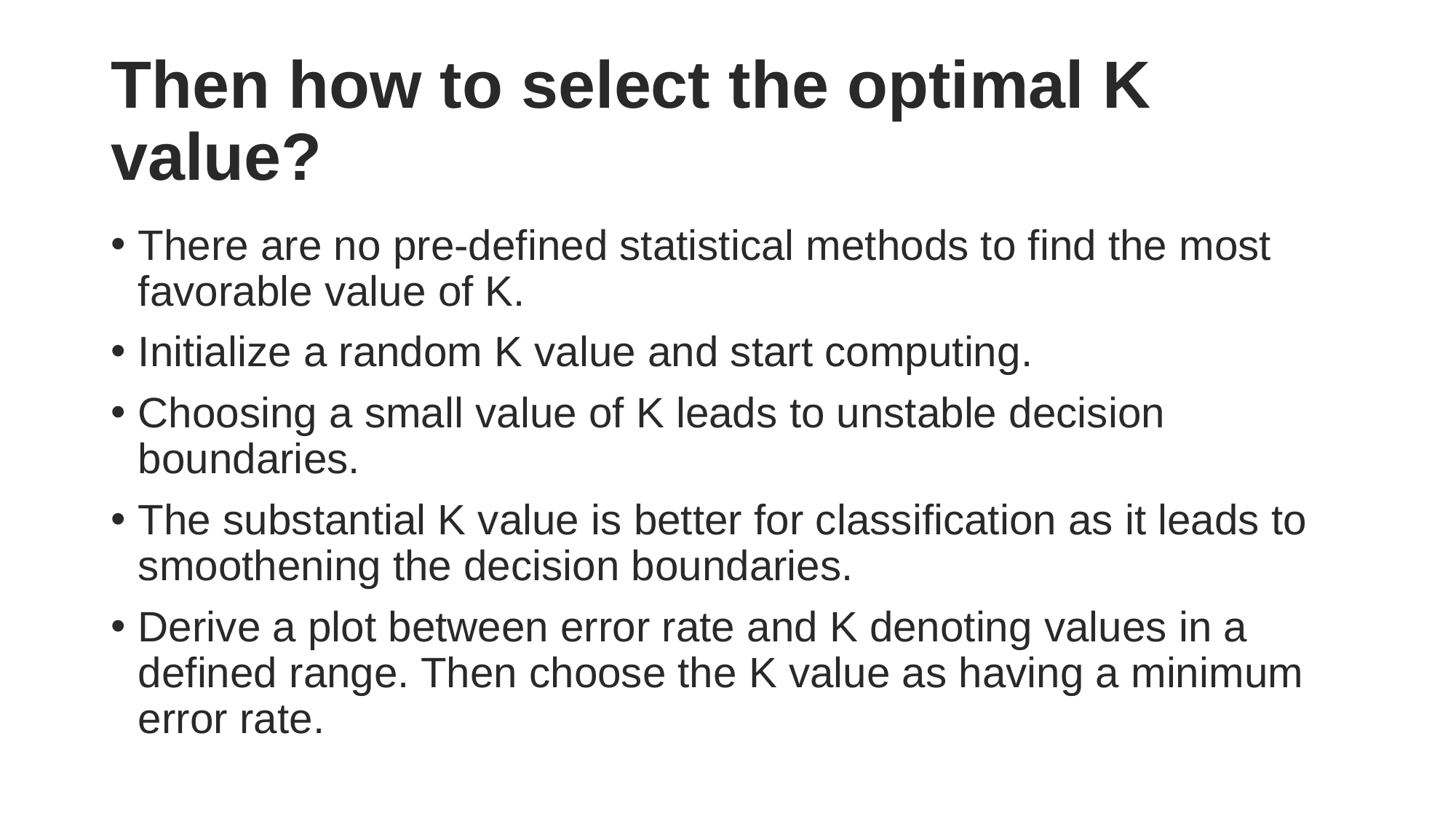

# Then how to select the optimal K value?
There are no pre-defined statistical methods to find the most favorable value of K.
Initialize a random K value and start computing.
Choosing a small value of K leads to unstable decision boundaries.
The substantial K value is better for classification as it leads to smoothening the decision boundaries.
Derive a plot between error rate and K denoting values in a defined range. Then choose the K value as having a minimum error rate.